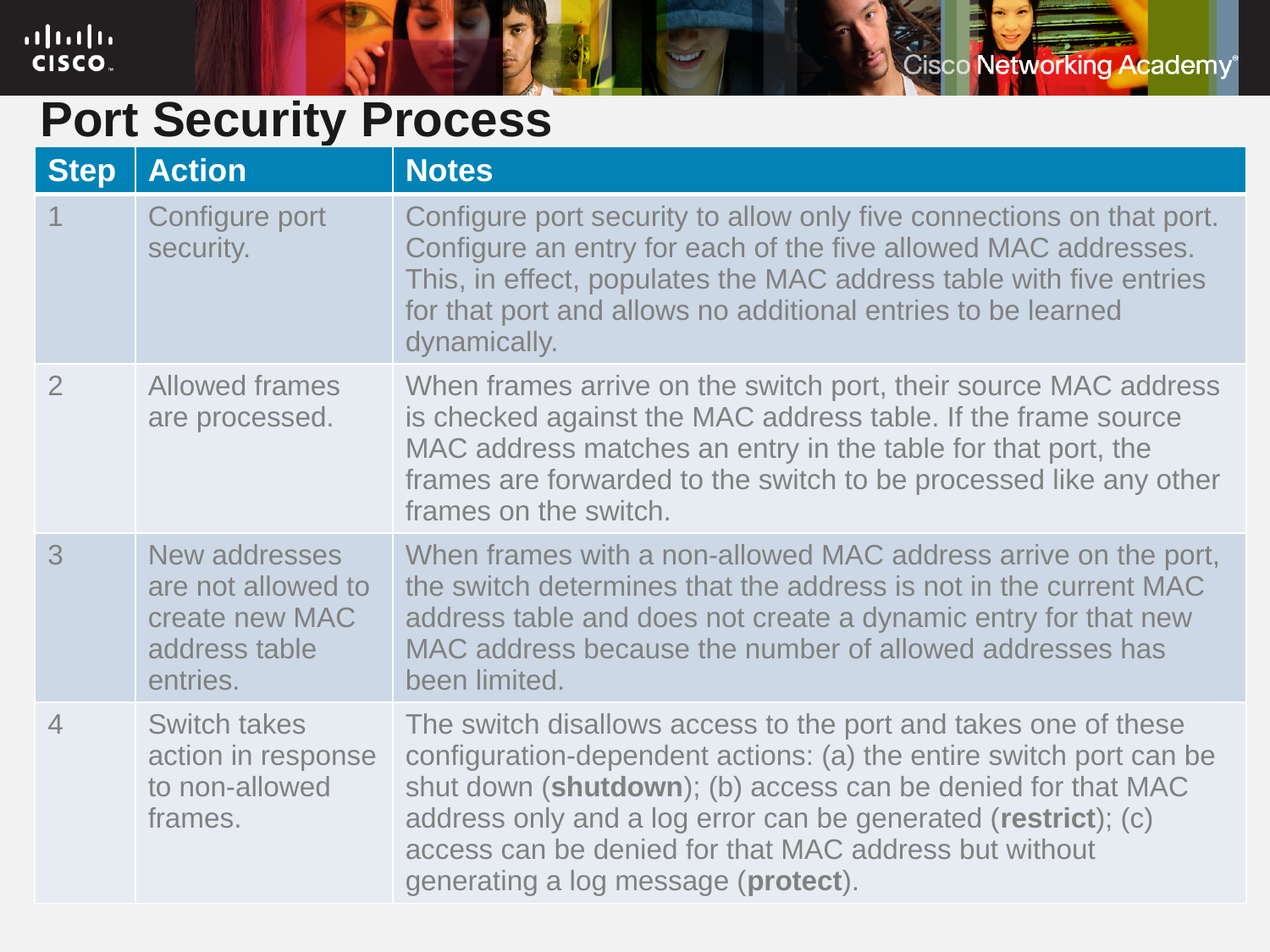

# Port Security Process
| Step | Action | Notes |
| --- | --- | --- |
| 1 | Configure port security. | Configure port security to allow only five connections on that port. Configure an entry for each of the five allowed MAC addresses. This, in effect, populates the MAC address table with five entries for that port and allows no additional entries to be learned dynamically. |
| 2 | Allowed frames are processed. | When frames arrive on the switch port, their source MAC address is checked against the MAC address table. If the frame source MAC address matches an entry in the table for that port, the frames are forwarded to the switch to be processed like any other frames on the switch. |
| 3 | New addresses are not allowed to create new MAC address table entries. | When frames with a non-allowed MAC address arrive on the port, the switch determines that the address is not in the current MAC address table and does not create a dynamic entry for that new MAC address because the number of allowed addresses has been limited. |
| 4 | Switch takes action in response to non-allowed frames. | The switch disallows access to the port and takes one of these configuration-dependent actions: (a) the entire switch port can be shut down (shutdown); (b) access can be denied for that MAC address only and a log error can be generated (restrict); (c) access can be denied for that MAC address but without generating a log message (protect). |